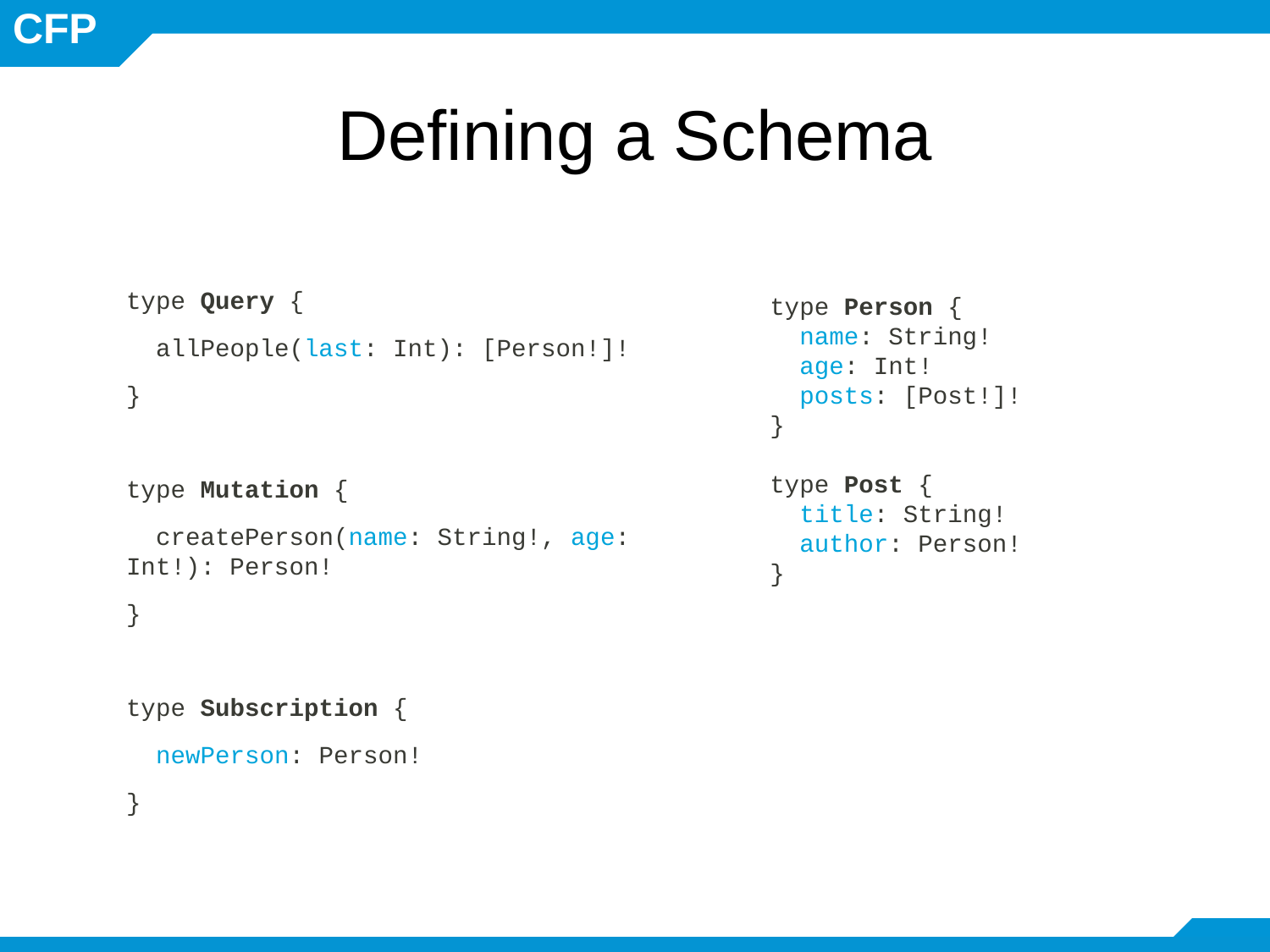

Defining a Schema
type Query {
  allPeople(last: Int): [Person!]!
}

type Mutation {
  createPerson(name: String!, age: Int!): Person!
}

type Subscription {
  newPerson: Person!
}
type Person {
  name: String!
  age: Int!
  posts: [Post!]!
}

type Post {
  title: String!
  author: Person!
}